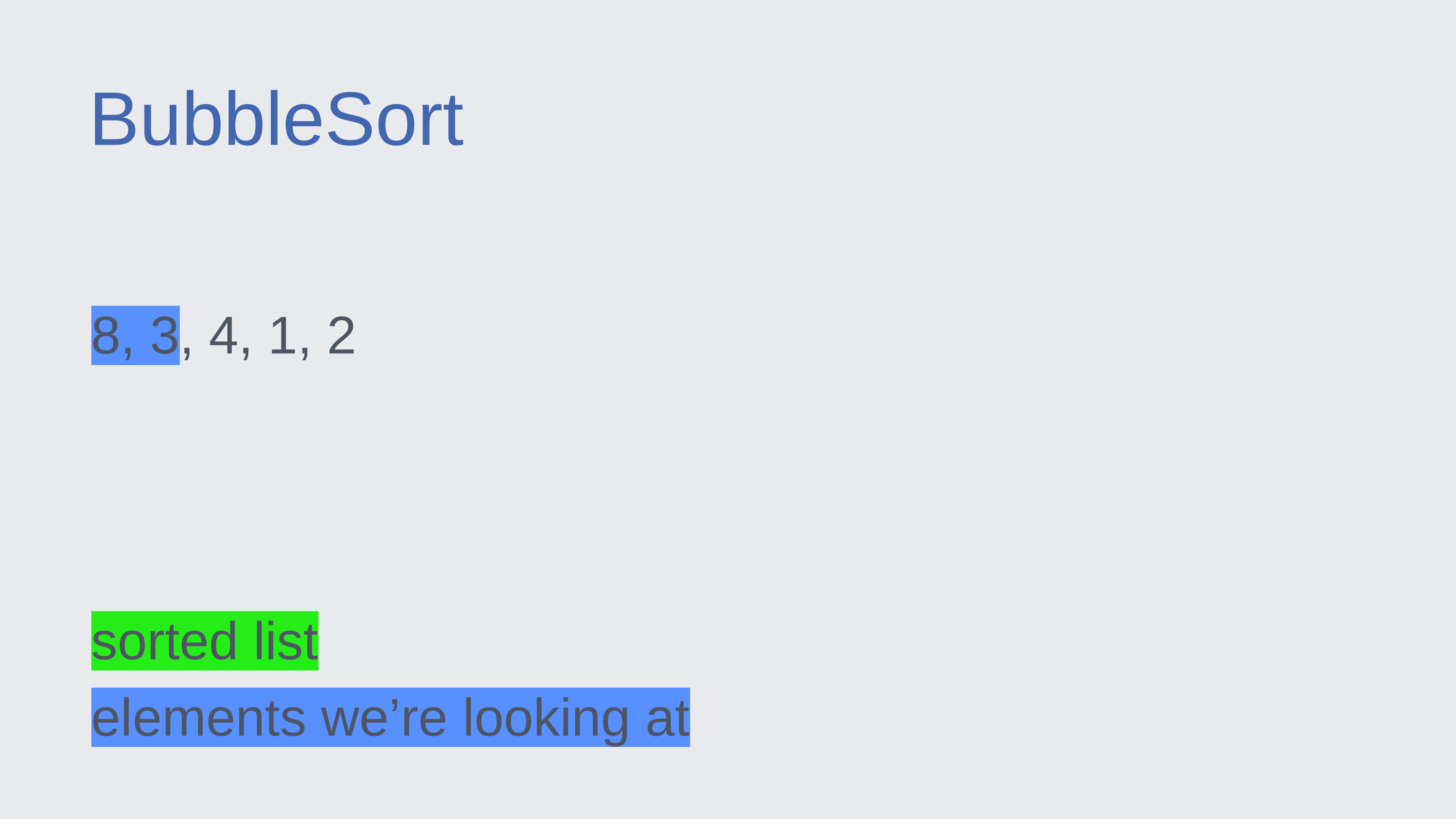

BubbleSort

8, 3, 4, 1, 2

sorted list
elements we’re looking at